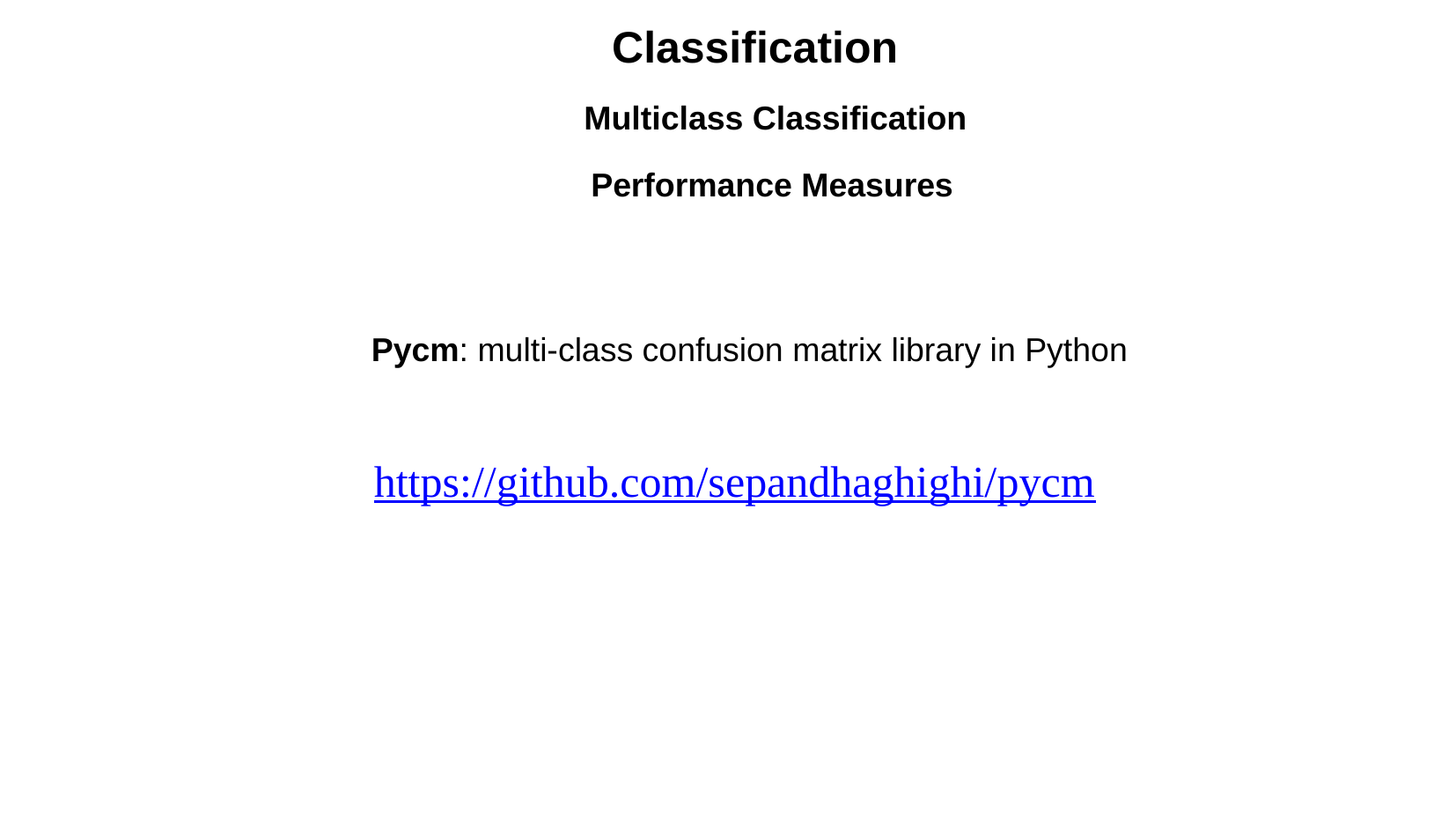

Classification
Multiclass Classification
Performance Measures
Pycm: multi-class confusion matrix library in Python
https://github.com/sepandhaghighi/pycm